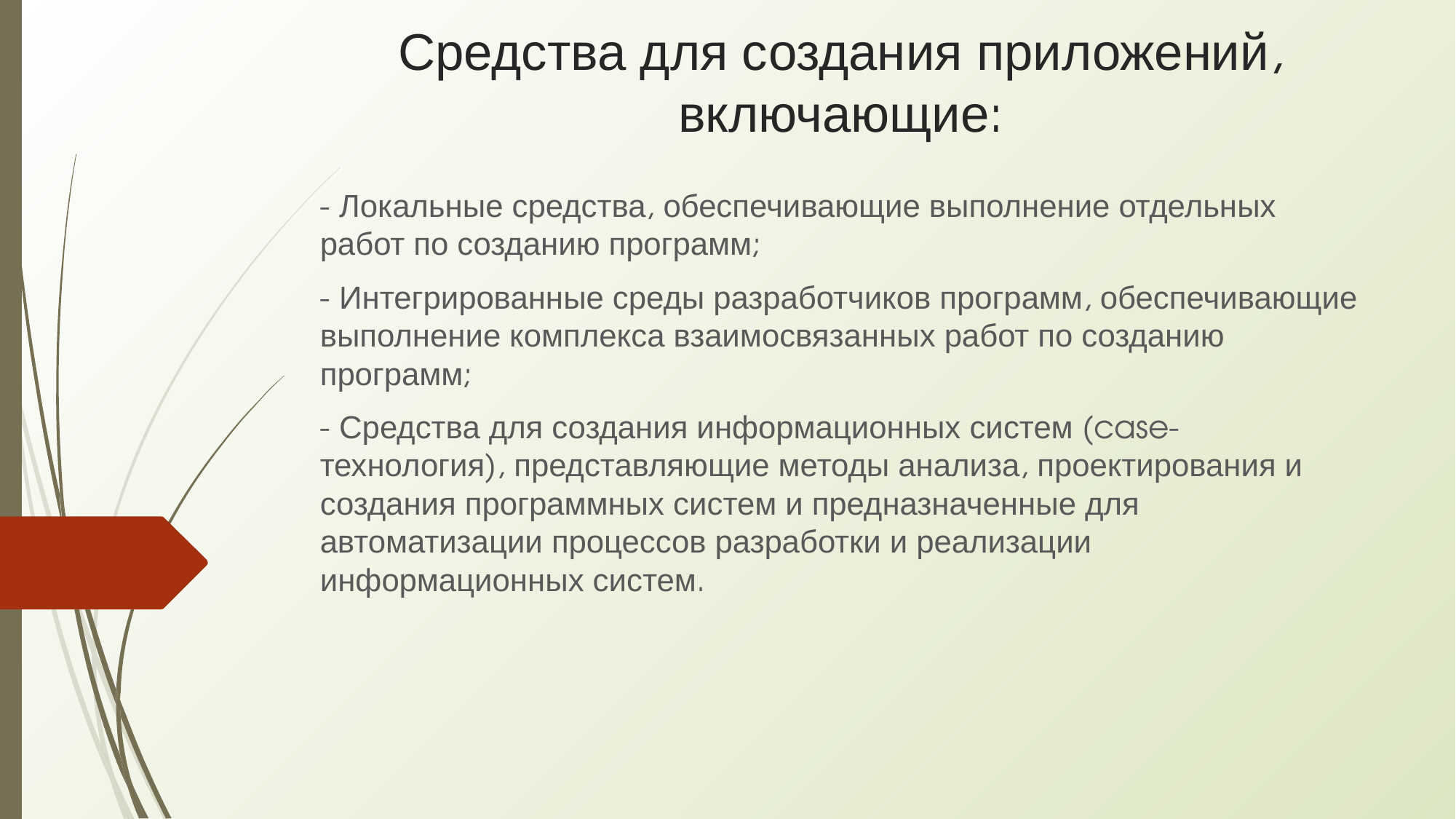

# Средства для создания приложений, включающие:
- Локальные средства, обеспечивающие выполнение отдельных работ по созданию программ;
- Интегрированные среды разработчиков программ, обеспечивающие выполнение комплекса взаимосвязанных работ по созданию программ;
- Средства для создания информационных систем (case- технология), представляющие методы анализа, проектирования и создания программных систем и предназначенные для автоматизации процессов разработки и реализации информационных систем.